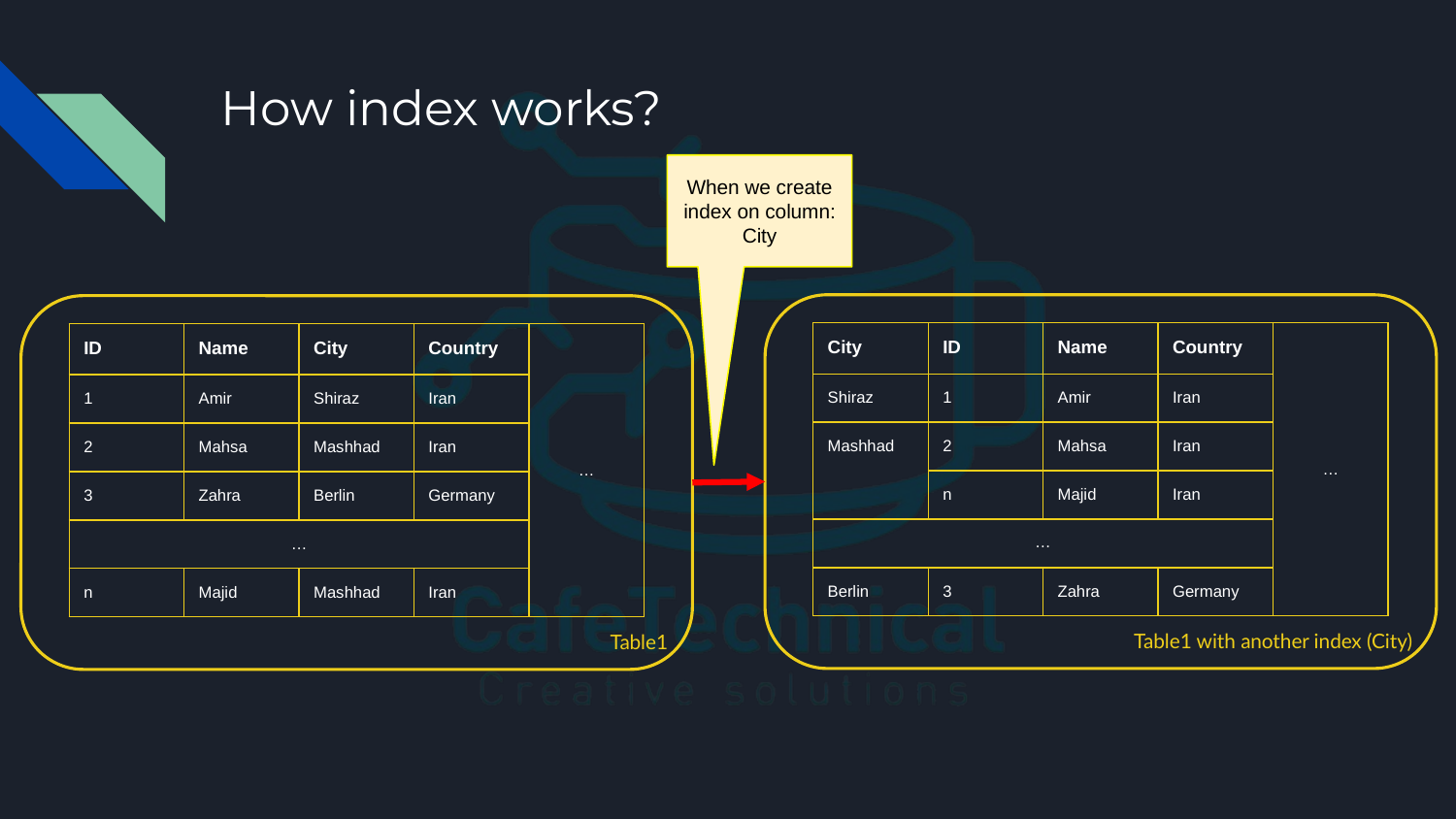

# How index works?
When we create index on column: City

| City | ID | Name | Country | … |
| --- | --- | --- | --- | --- |
| Shiraz | 1 | Amir | Iran |  |
| Mashhad | 2 | Mahsa | Iran |  |
|  | n | Majid | Iran |  |
| … |  |  |  |  |
| Berlin | 3 | Zahra | Germany |  |
| ID | Name | City | Country | … |
| --- | --- | --- | --- | --- |
| 1 | Amir | Shiraz | Iran |  |
| 2 | Mahsa | Mashhad | Iran |  |
| 3 | Zahra | Berlin | Germany |  |
| … |  |  |  |  |
| n | Majid | Mashhad | Iran |  |
Table1 with another index (City)
Table1